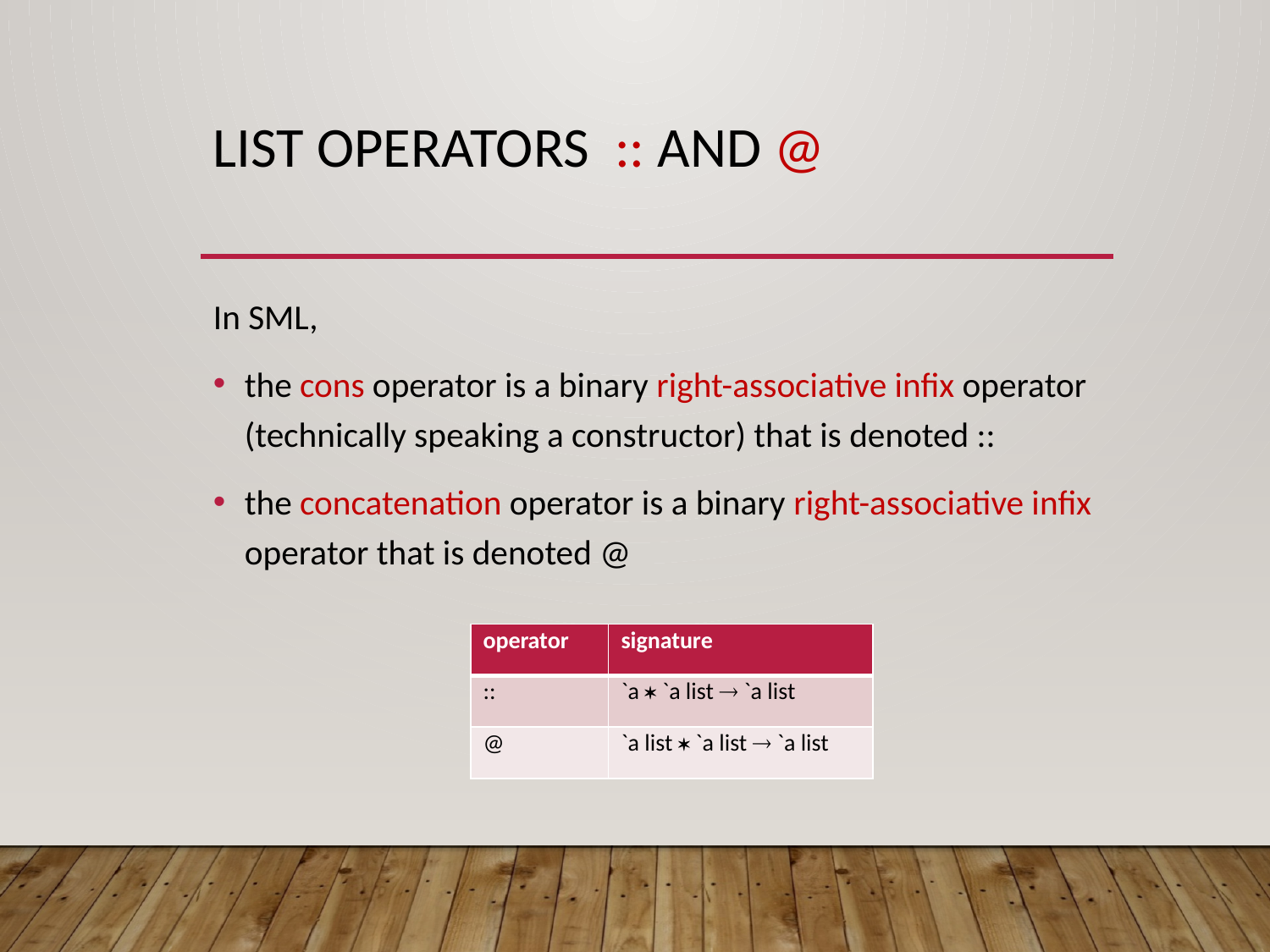

# List operators  :: and @
In SML,
the cons operator is a binary right-associative infix operator (technically speaking a constructor) that is denoted ::
the concatenation operator is a binary right-associative infix operator that is denoted @
| operator | signature |
| --- | --- |
| :: | `a ∗ `a list → `a list |
| @ | `a list ∗ `a list → `a list |